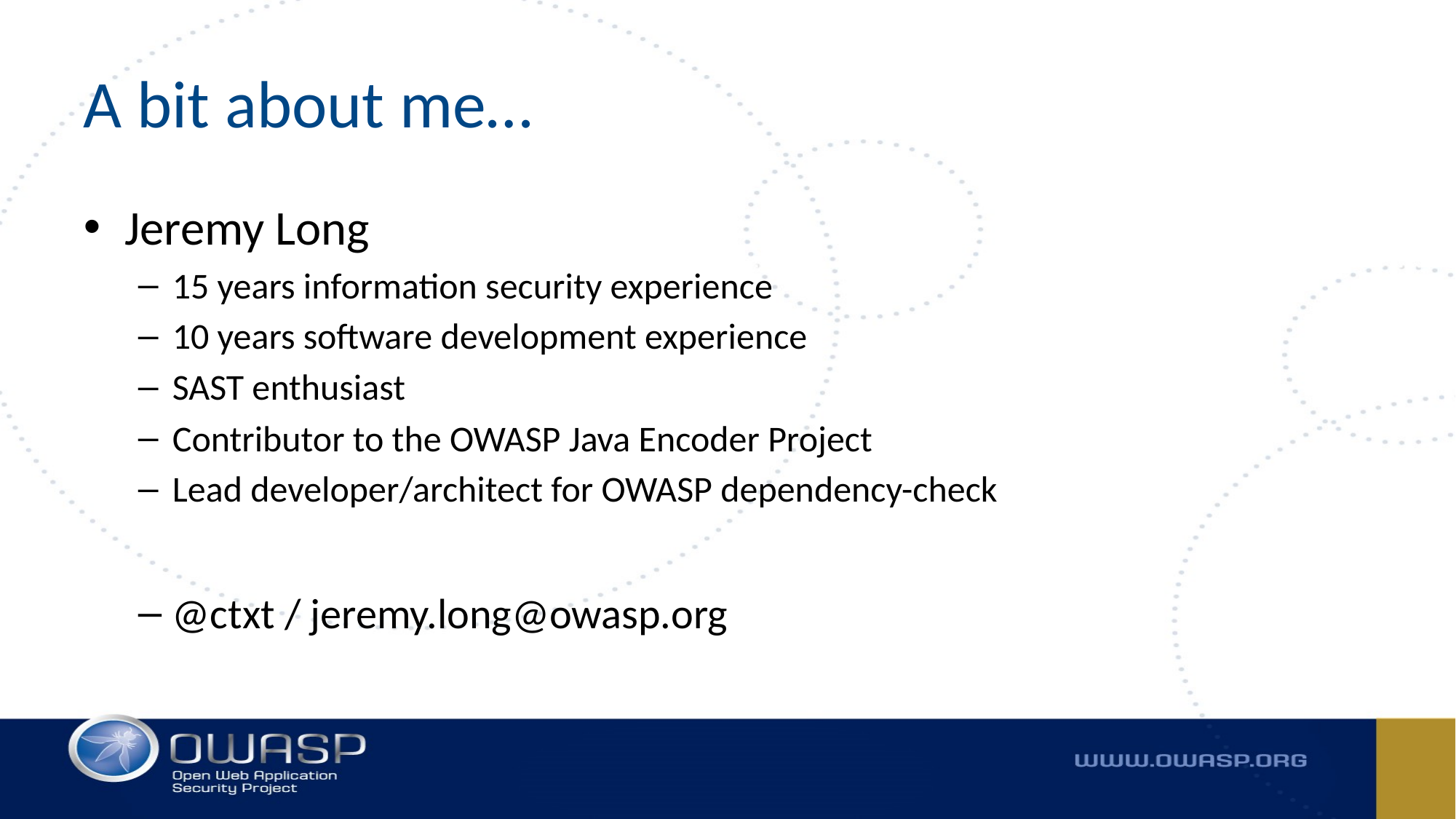

# A bit about me…
Jeremy Long
15 years information security experience
10 years software development experience
SAST enthusiast
Contributor to the OWASP Java Encoder Project
Lead developer/architect for OWASP dependency-check

@ctxt / jeremy.long@owasp.org